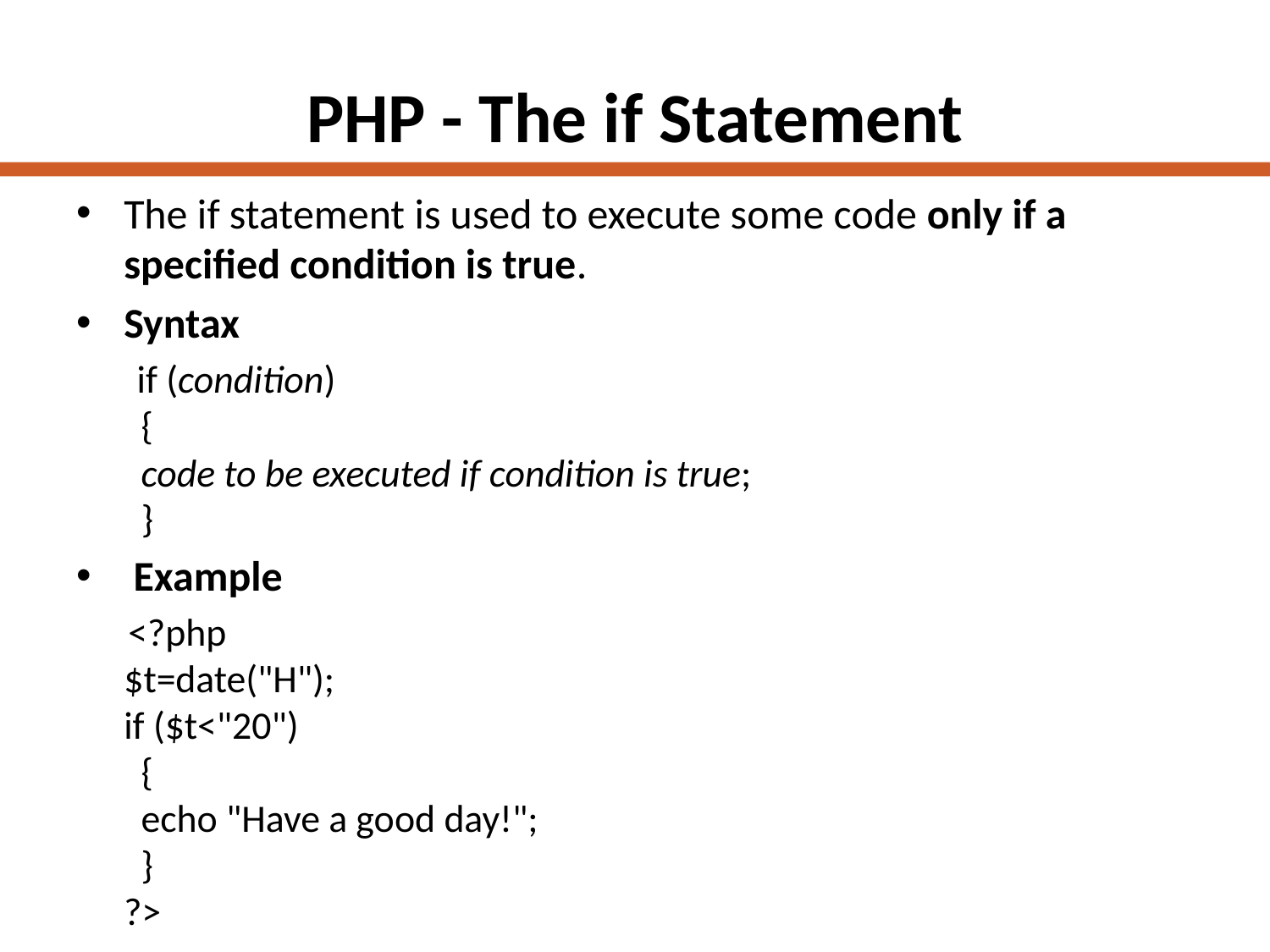

# PHP - The if Statement
The if statement is used to execute some code only if a specified condition is true.
Syntax
       if (condition)
  {
  code to be executed if condition is true;
  }
 Example
      <?php
$t=date("H");
if ($t<"20")
  {
  echo "Have a good day!";
  }
?>